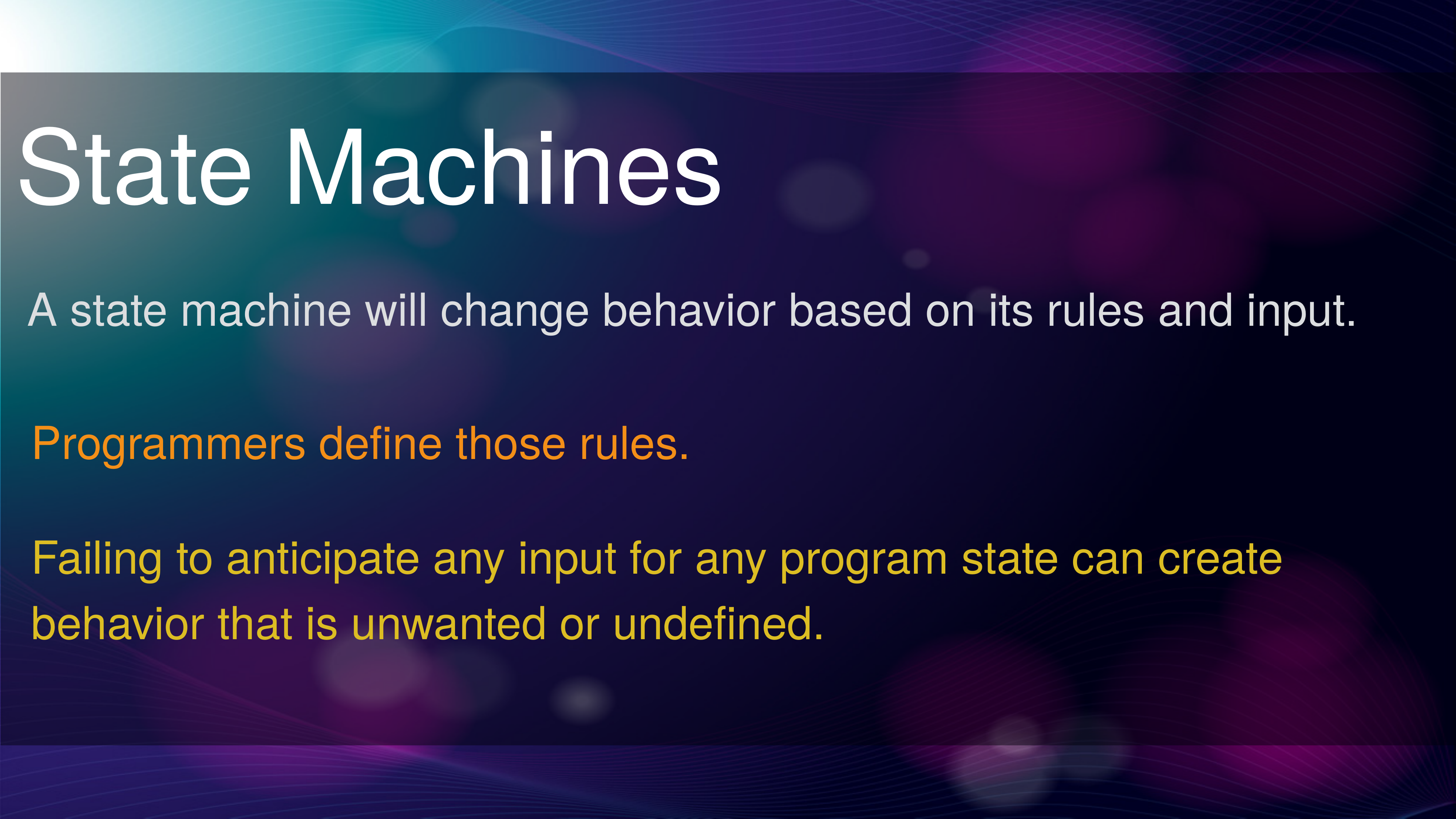

State Machines
A state machine will change behavior based on its rules and input.
Programmers define those rules.
Failing to anticipate any input for any program state can create behavior that is unwanted or undefined.